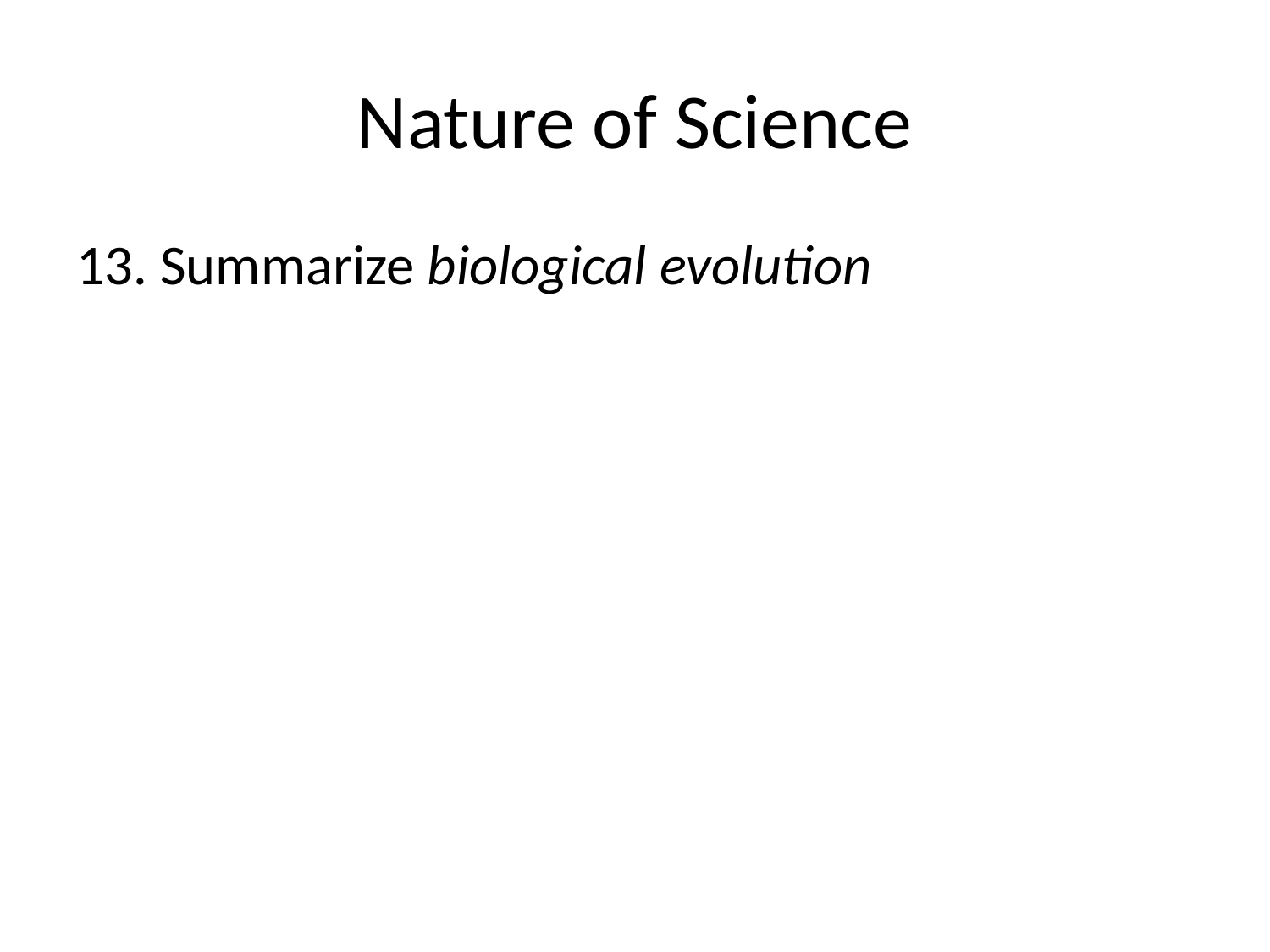

# Nature of Science
13. Summarize biological evolution